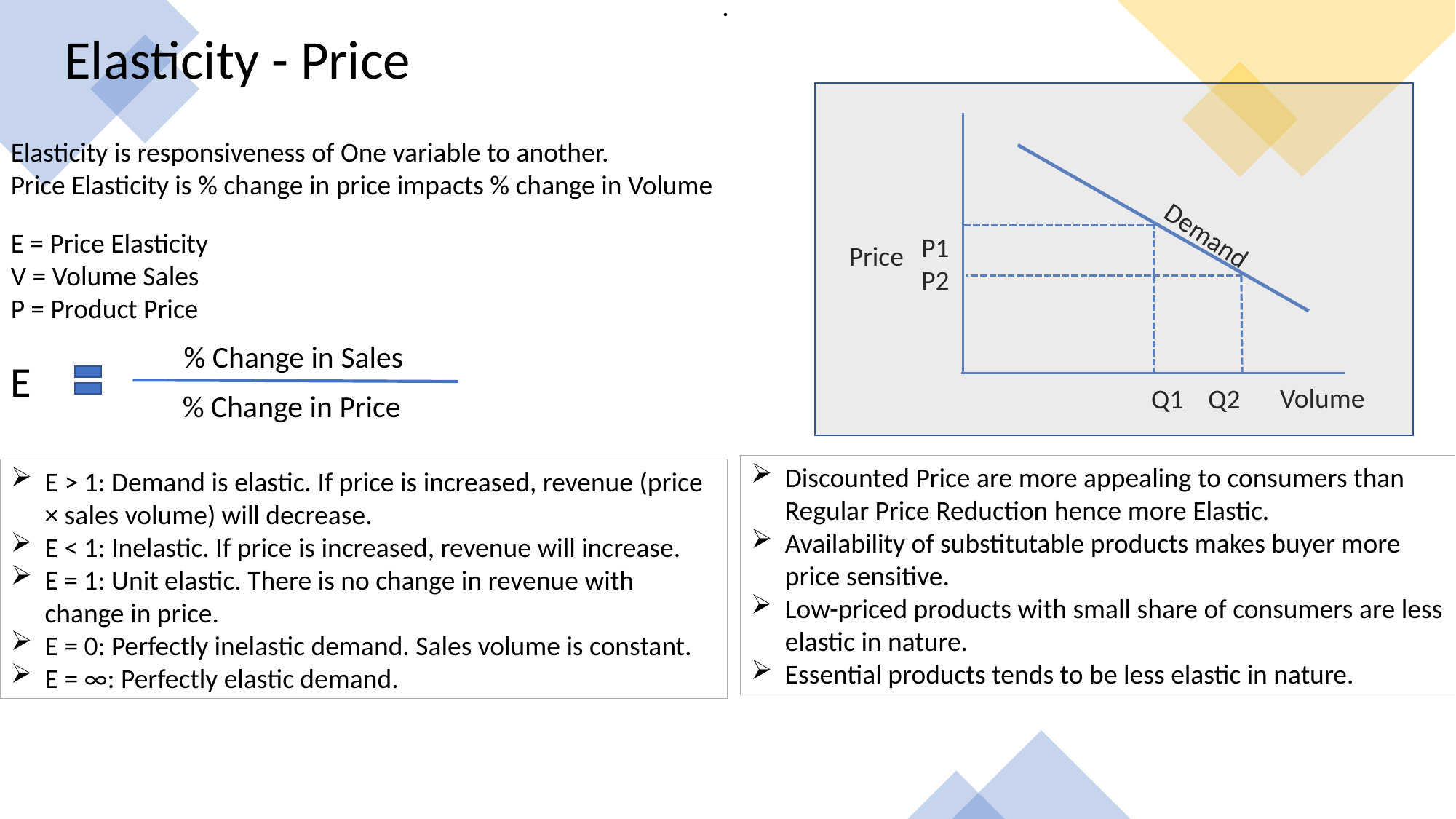

.
# Elasticity - Price

Demand
P1
P2
Price
Volume
Q1    Q2
Elasticity is responsiveness of One variable to another.
Price Elasticity is % change in price impacts % change in Volume
E = Price Elasticity
V = Volume Sales
P = Product Price
% Change in Sales
E

% Change in Price
Discounted Price are more appealing to consumers than Regular Price Reduction hence more Elastic.
Availability of substitutable products makes buyer more price sensitive.
Low-priced products with small share of consumers are less elastic in nature.
Essential products tends to be less elastic in nature.
E > 1: Demand is elastic. If price is increased, revenue (price × sales volume) will decrease.
E < 1: Inelastic. If price is increased, revenue will increase.
E = 1: Unit elastic. There is no change in revenue with change in price.
E = 0: Perfectly inelastic demand. Sales volume is constant.
E = ∞: Perfectly elastic demand.